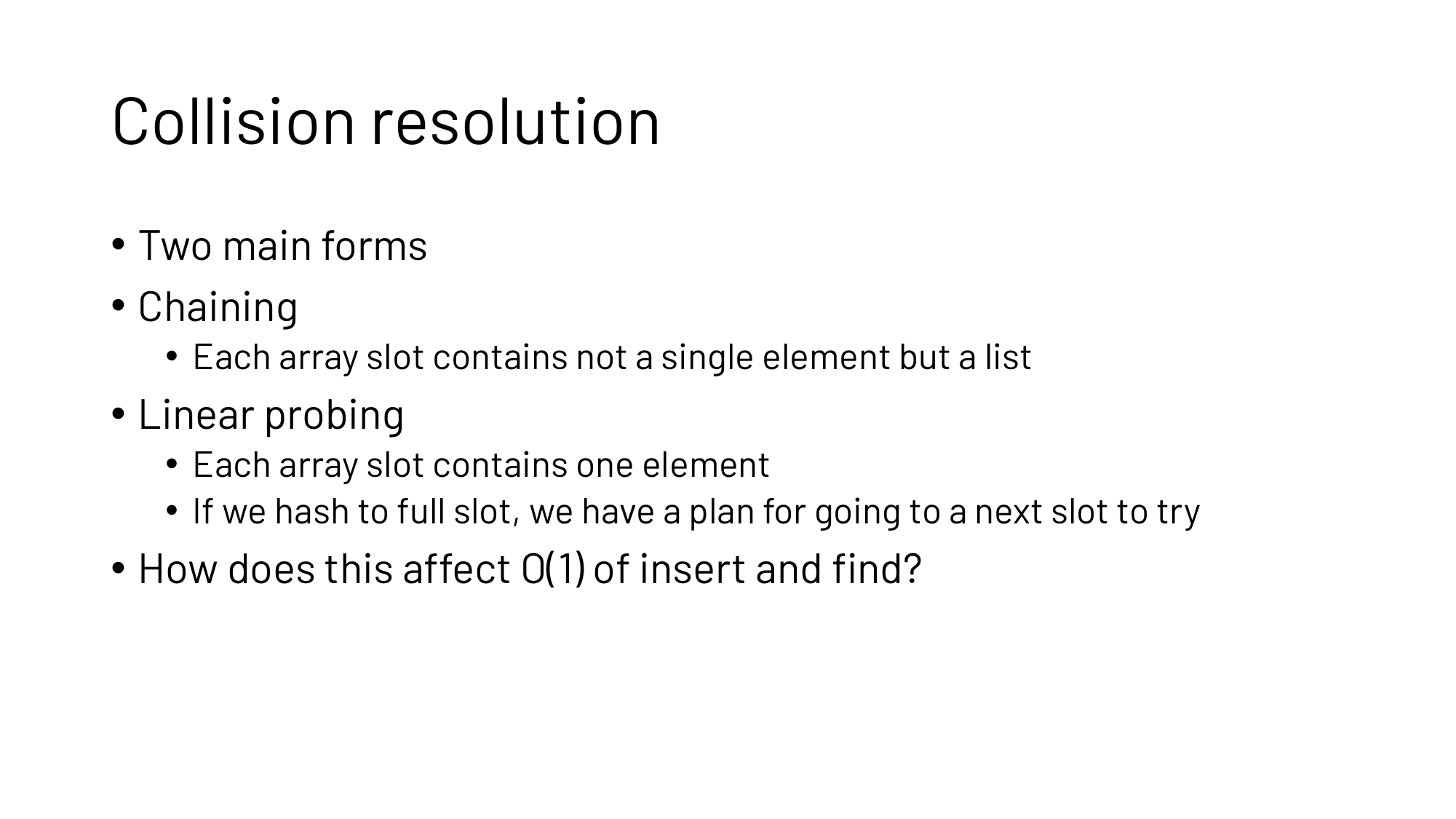

# Collision resolution
Two main forms
Chaining
Each array slot contains not a single element but a list
Linear probing
Each array slot contains one element
If we hash to full slot, we have a plan for going to a next slot to try
How does this affect O(1) of insert and find?